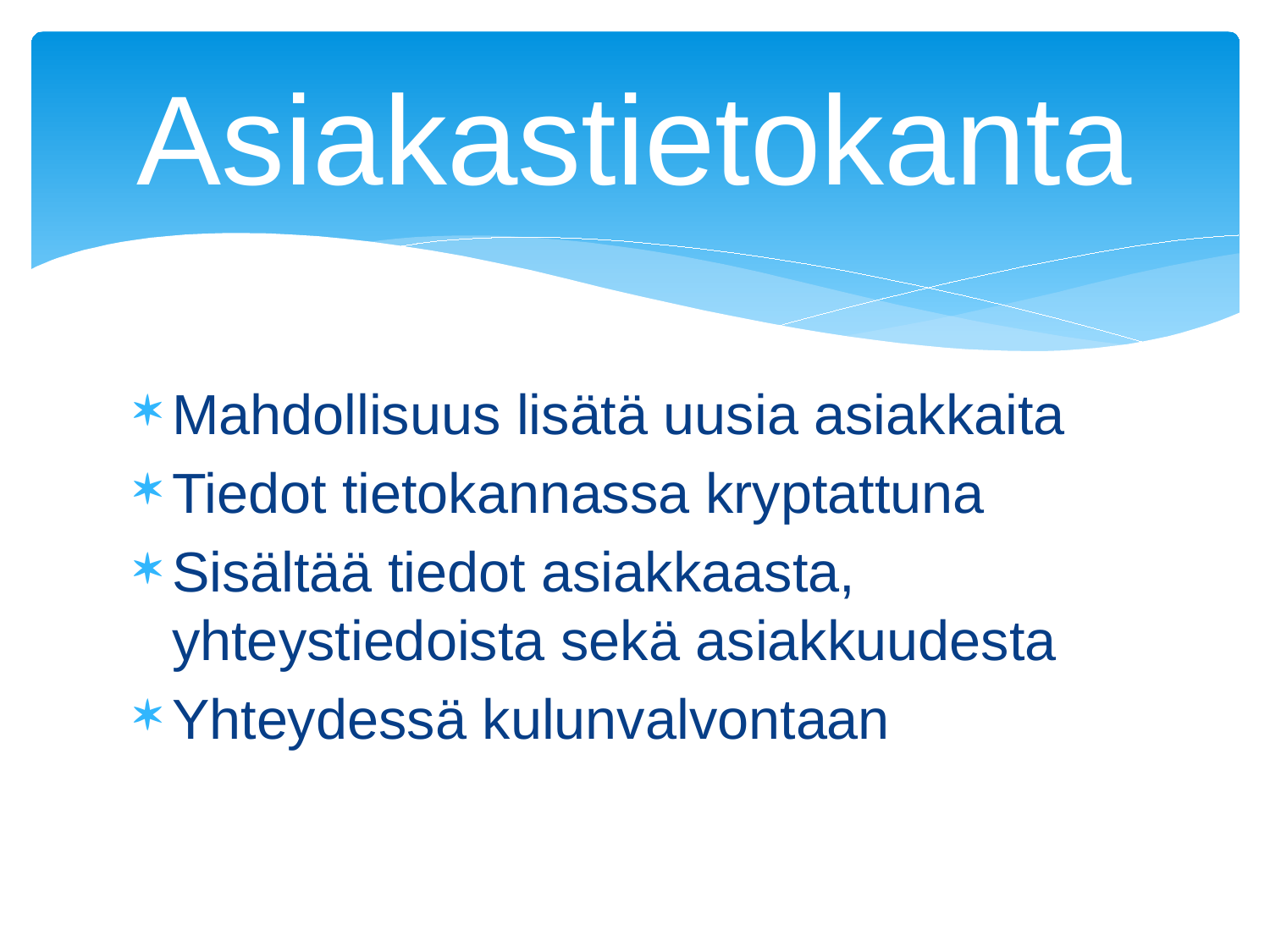

# Asiakastietokanta
Mahdollisuus lisätä uusia asiakkaita
Tiedot tietokannassa kryptattuna
Sisältää tiedot asiakkaasta, yhteystiedoista sekä asiakkuudesta
Yhteydessä kulunvalvontaan